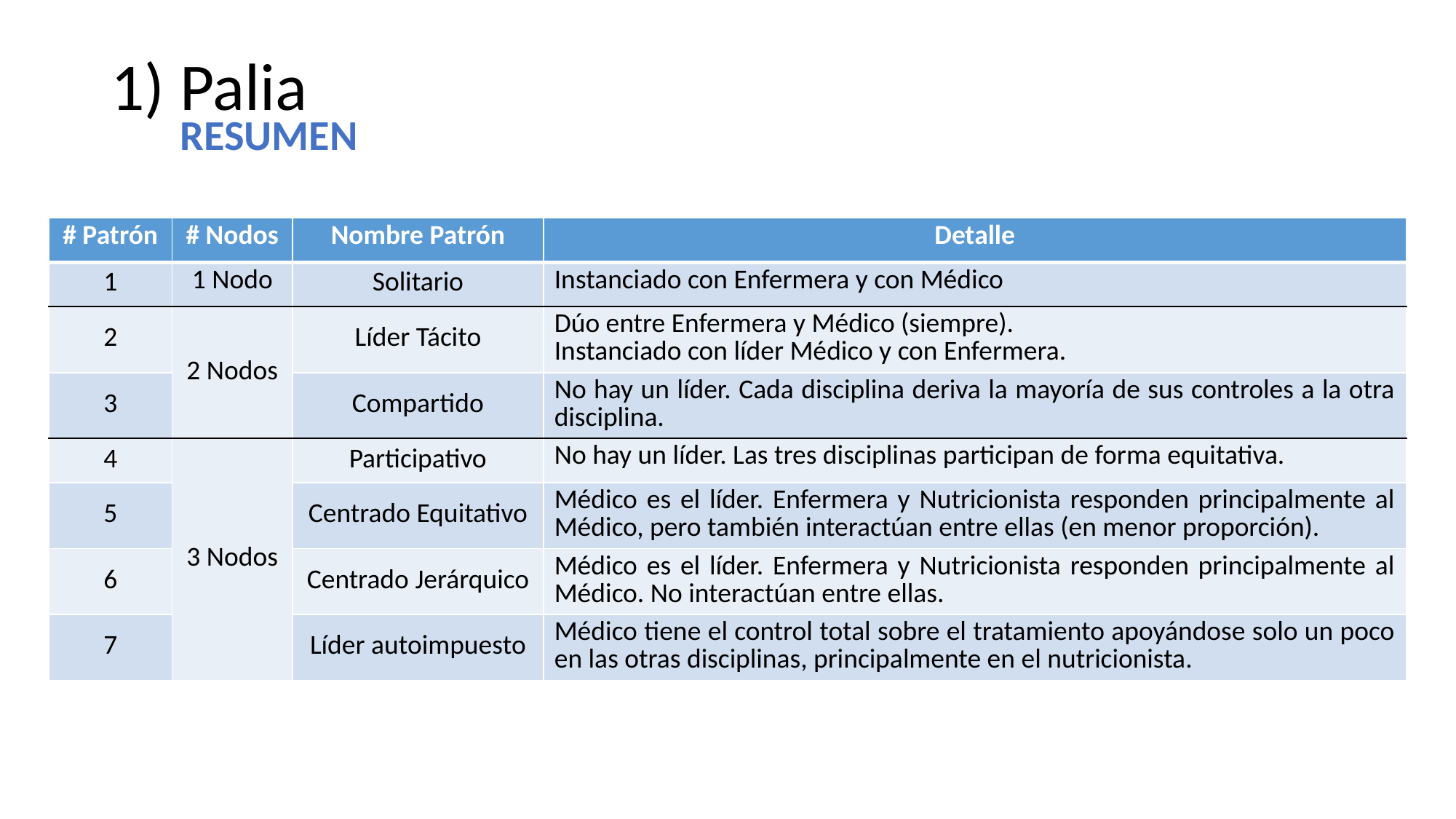

# 1) Palia
RESUMEN
| # Patrón | # Nodos | Nombre Patrón | Detalle |
| --- | --- | --- | --- |
| 1 | 1 Nodo | Solitario | Instanciado con Enfermera y con Médico |
| 2 | 2 Nodos | Líder Tácito | Dúo entre Enfermera y Médico (siempre). Instanciado con líder Médico y con Enfermera. |
| 3 |  | Compartido | No hay un líder. Cada disciplina deriva la mayoría de sus controles a la otra disciplina. |
| 4 | 3 Nodos | Participativo | No hay un líder. Las tres disciplinas participan de forma equitativa. |
| 5 |  | Centrado Equitativo | Médico es el líder. Enfermera y Nutricionista responden principalmente al Médico, pero también interactúan entre ellas (en menor proporción). |
| 6 |  | Centrado Jerárquico | Médico es el líder. Enfermera y Nutricionista responden principalmente al Médico. No interactúan entre ellas. |
| 7 |  | Líder autoimpuesto | Médico tiene el control total sobre el tratamiento apoyándose solo un poco en las otras disciplinas, principalmente en el nutricionista. |